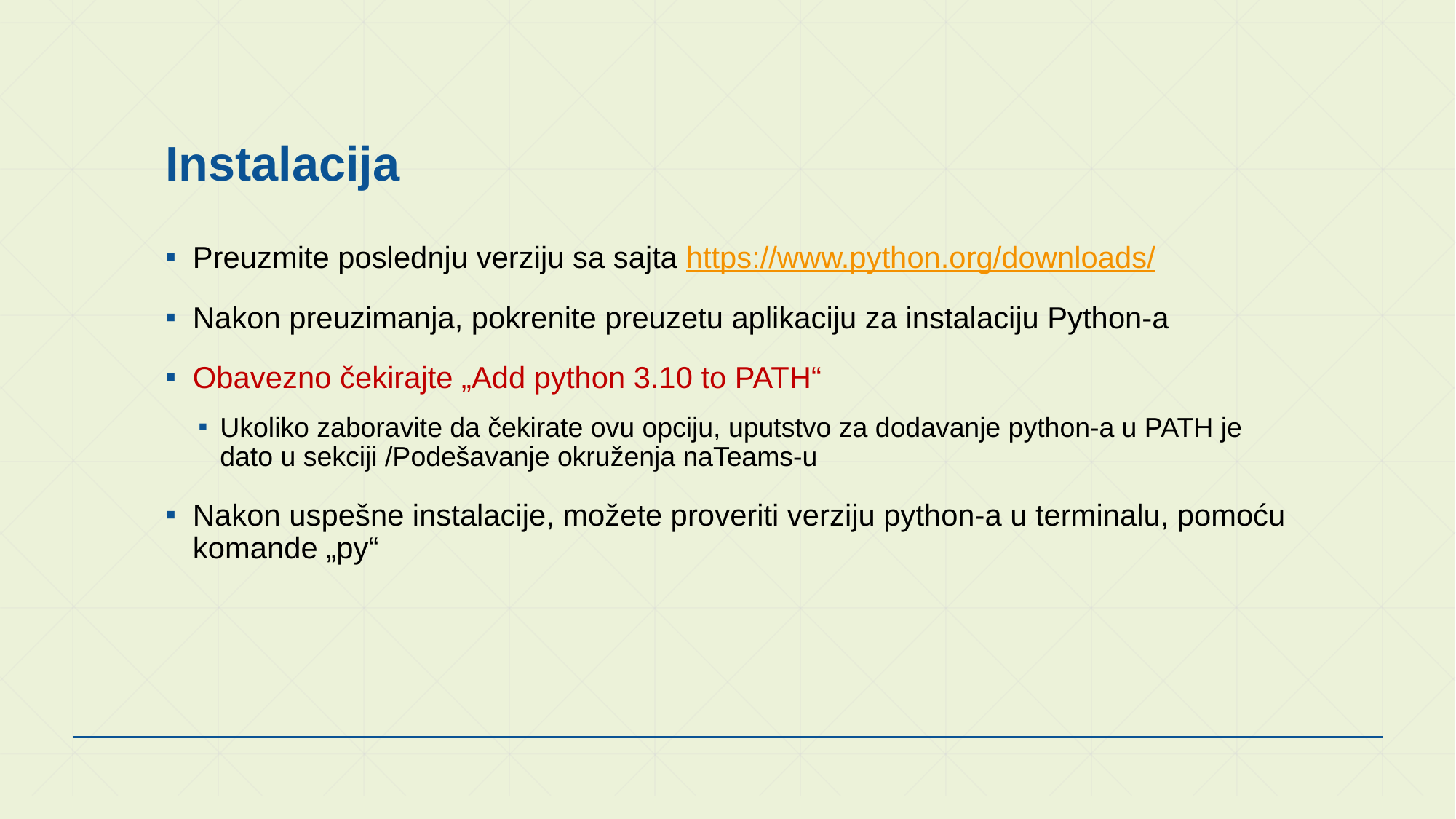

# Instalacija
Preuzmite poslednju verziju sa sajta https://www.python.org/downloads/
Nakon preuzimanja, pokrenite preuzetu aplikaciju za instalaciju Python-a
Obavezno čekirajte „Add python 3.10 to PATH“
Ukoliko zaboravite da čekirate ovu opciju, uputstvo za dodavanje python-a u PATH je dato u sekciji /Podešavanje okruženja naTeams-u
Nakon uspešne instalacije, možete proveriti verziju python-a u terminalu, pomoću komande „py“